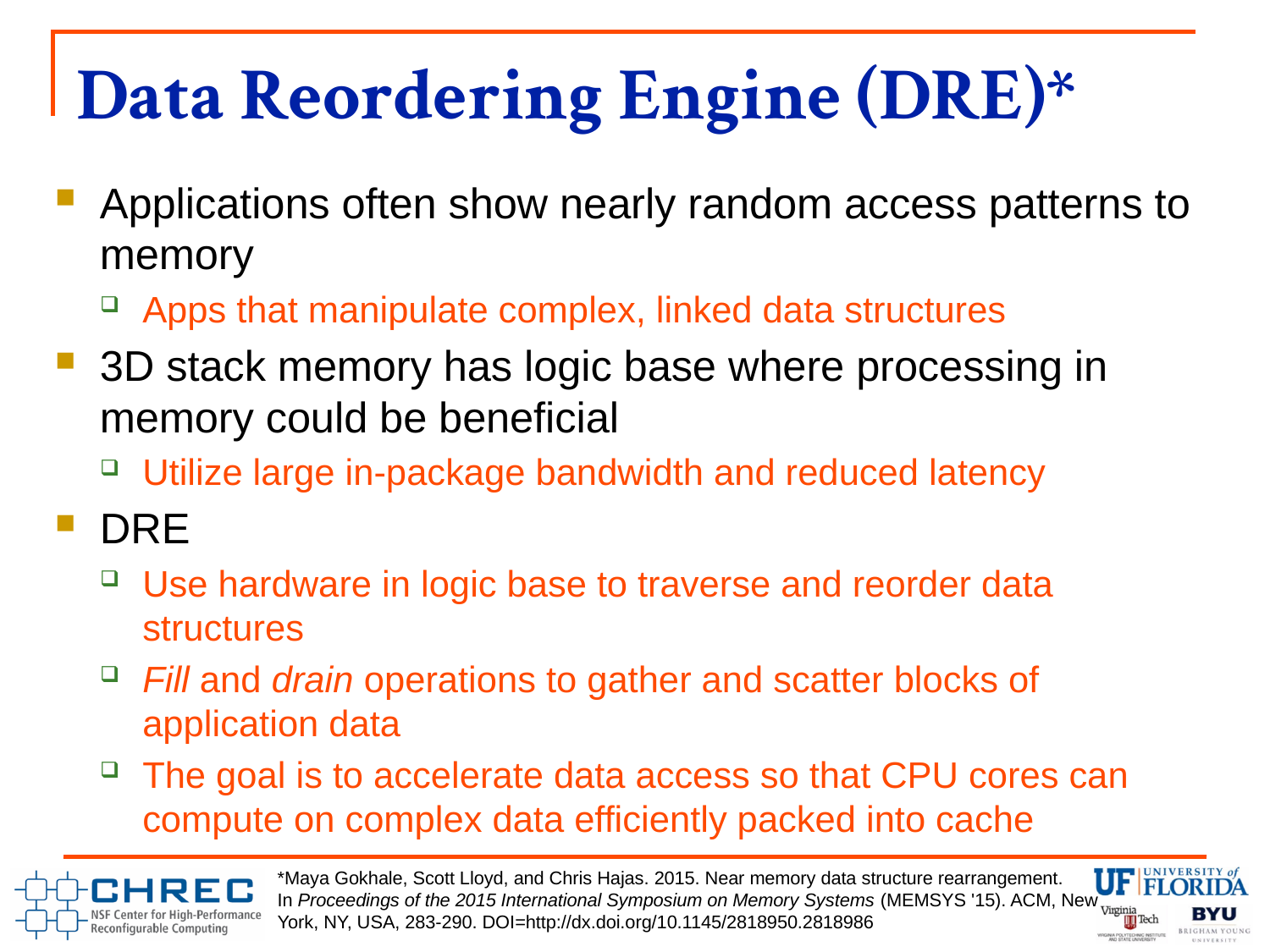

# Data Reordering Engine (DRE)*
Applications often show nearly random access patterns to memory
Apps that manipulate complex, linked data structures
3D stack memory has logic base where processing in memory could be beneficial
Utilize large in-package bandwidth and reduced latency
DRE
Use hardware in logic base to traverse and reorder data structures
Fill and drain operations to gather and scatter blocks of application data
The goal is to accelerate data access so that CPU cores can compute on complex data efficiently packed into cache
*Maya Gokhale, Scott Lloyd, and Chris Hajas. 2015. Near memory data structure rearrangement. In Proceedings of the 2015 International Symposium on Memory Systems (MEMSYS '15). ACM, New York, NY, USA, 283-290. DOI=http://dx.doi.org/10.1145/2818950.2818986